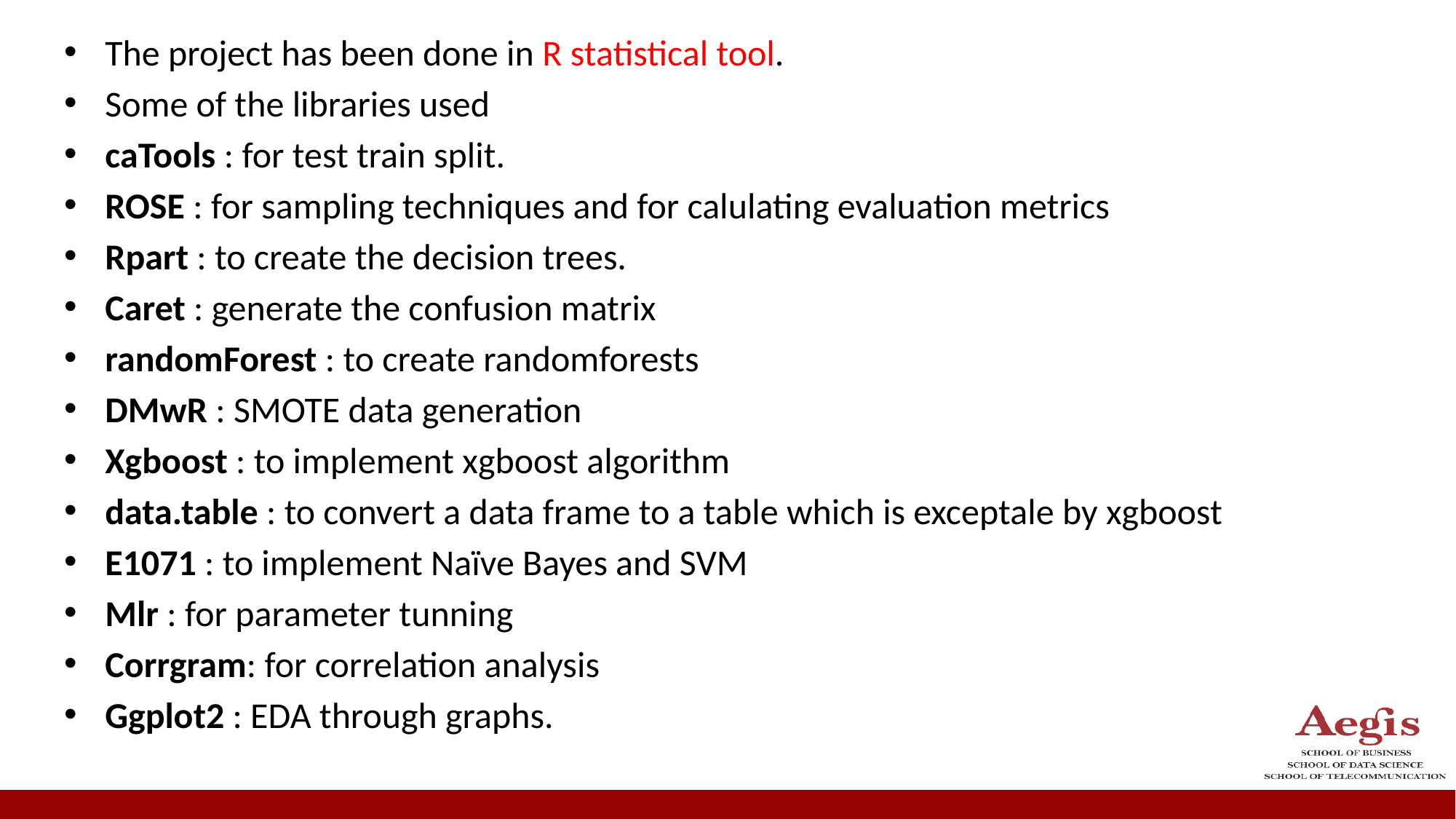

The project has been done in R statistical tool.
Some of the libraries used
caTools : for test train split.
ROSE : for sampling techniques and for calulating evaluation metrics
Rpart : to create the decision trees.
Caret : generate the confusion matrix
randomForest : to create randomforests
DMwR : SMOTE data generation
Xgboost : to implement xgboost algorithm
data.table : to convert a data frame to a table which is exceptale by xgboost
E1071 : to implement Naïve Bayes and SVM
Mlr : for parameter tunning
Corrgram: for correlation analysis
Ggplot2 : EDA through graphs.